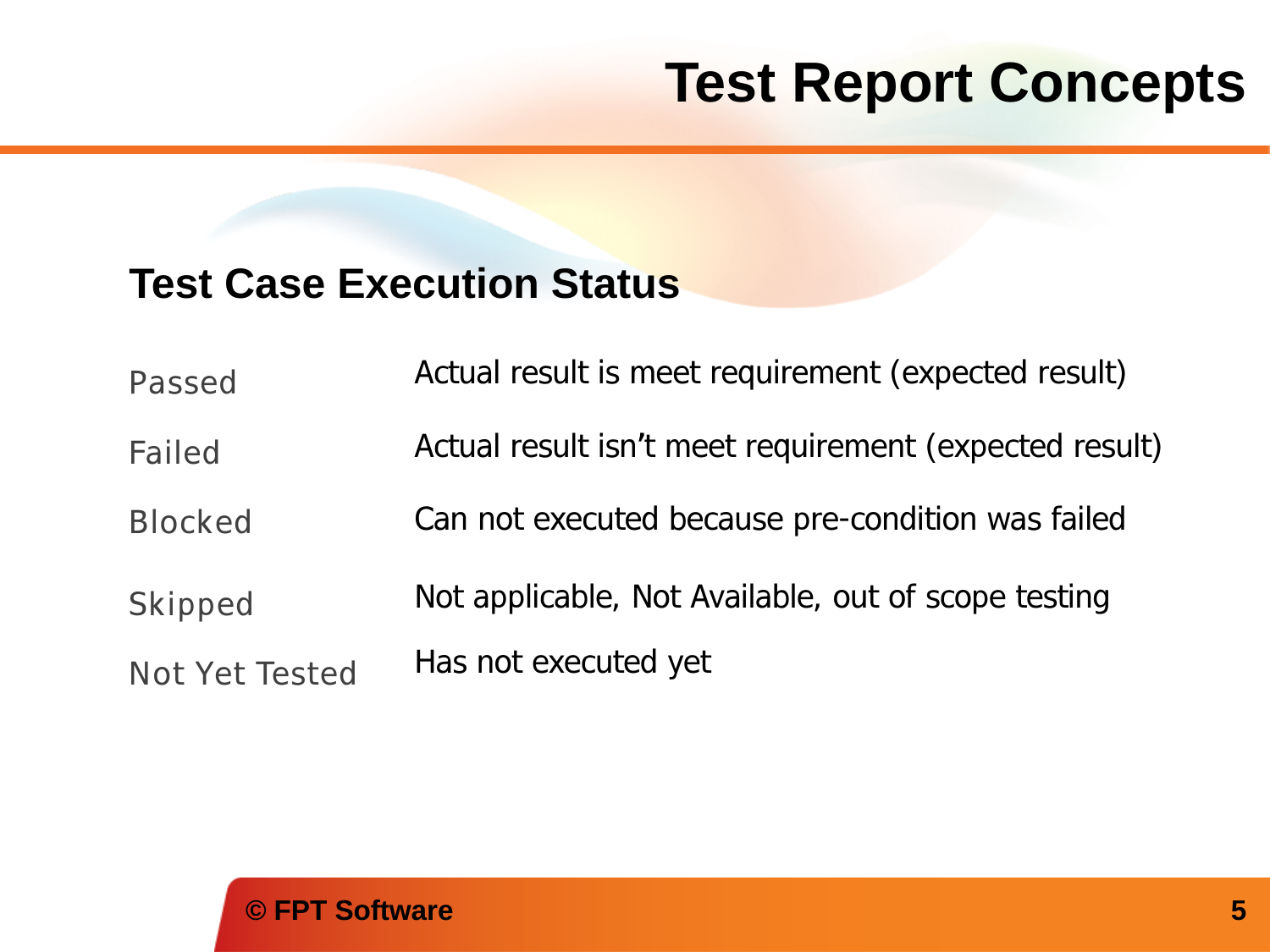

Test Report Concepts

Test Case Execution Status
Passed
Actual result is meet requirement (expected result)
Failed
Actual result isn’t meet requirement (expected result)
Blocked
Can not executed because pre-condition was failed
Skipped
Not applicable, Not Available, out of scope testing
Not Yet Tested
Has not executed yet